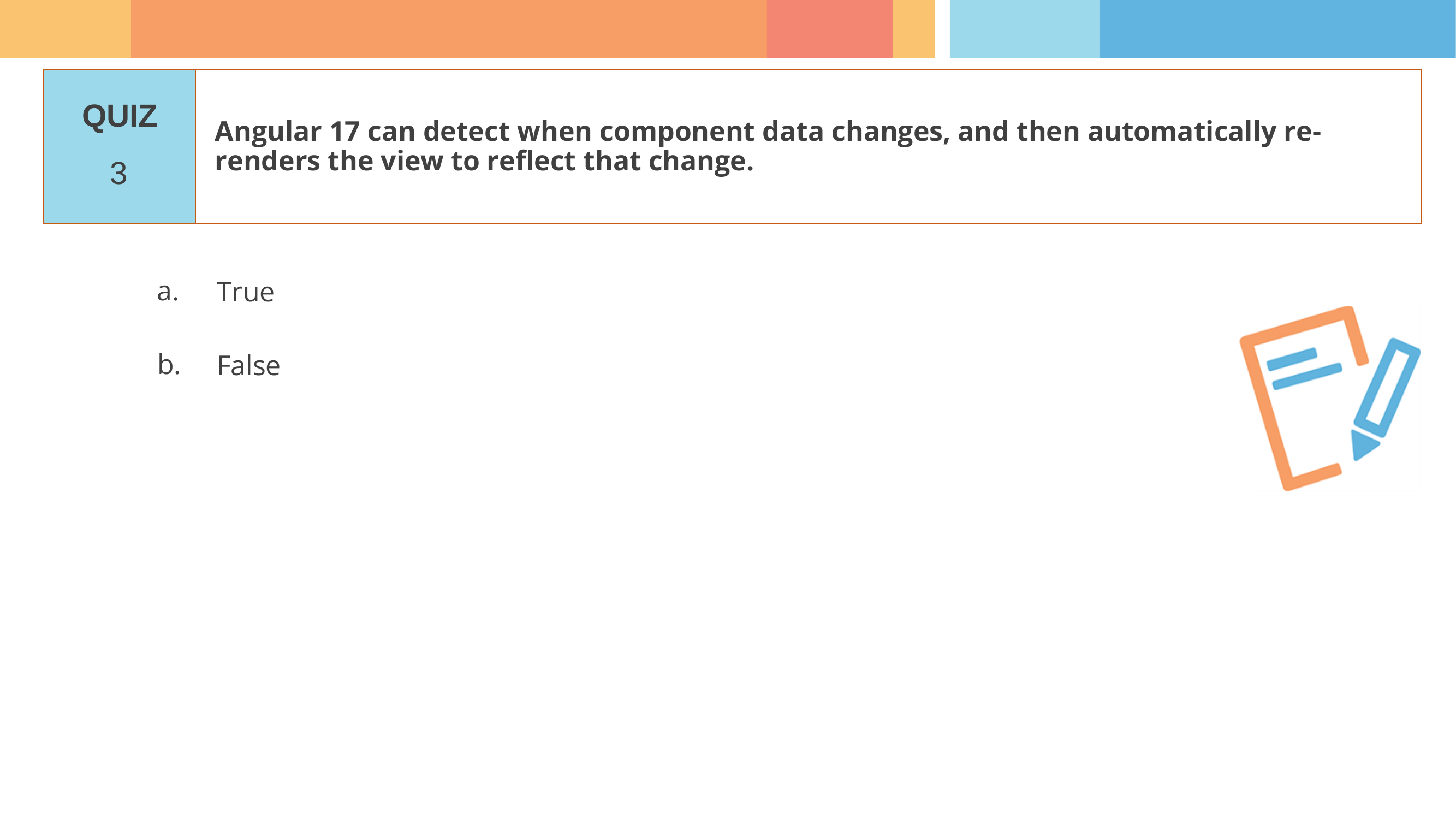

Angular 17 can detect when component data changes, and then automatically re-renders the view to reflect that change.
3
True
False